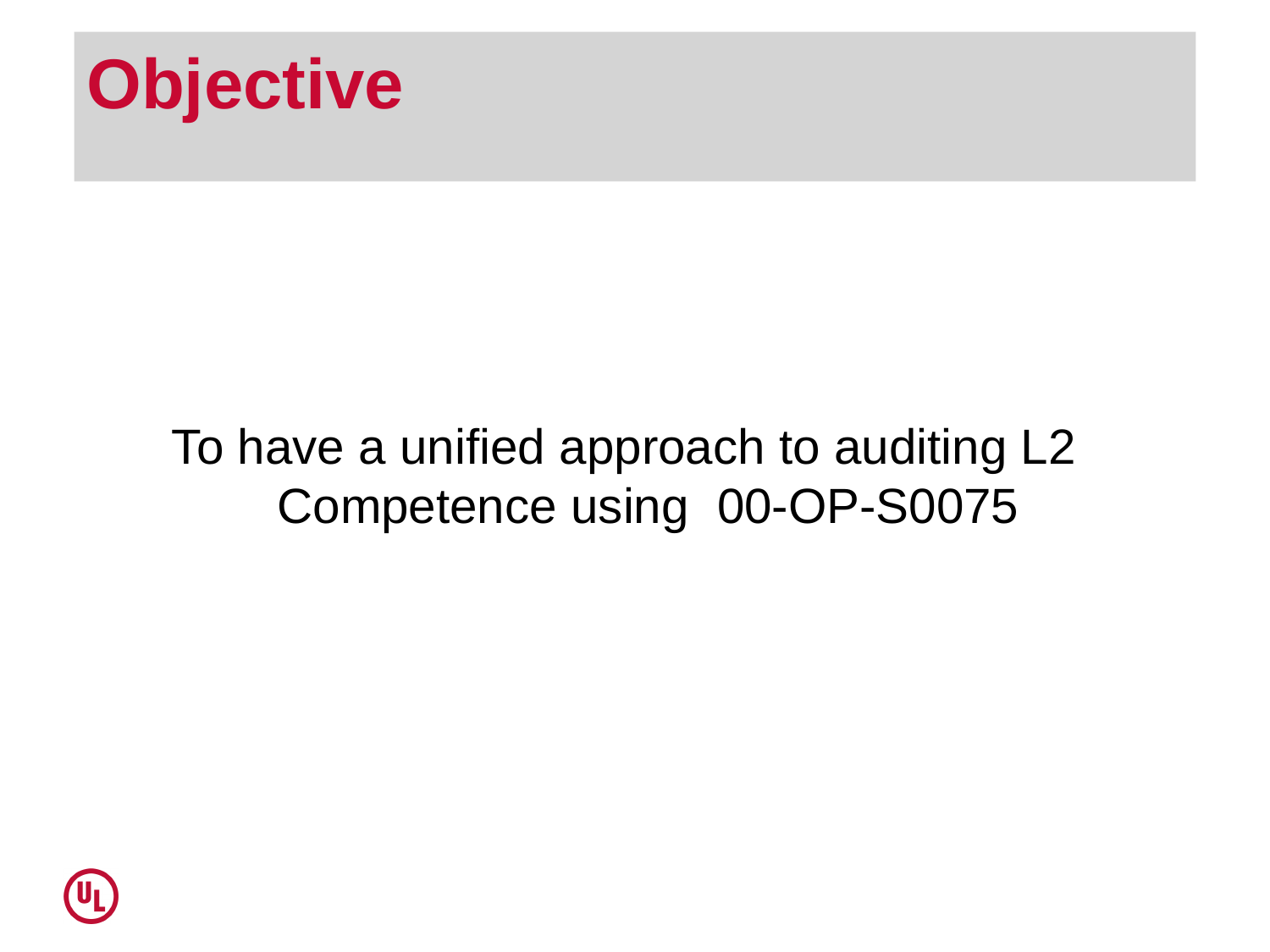

# Objective

To have a unified approach to auditing L2 Competence using  00-OP-S0075